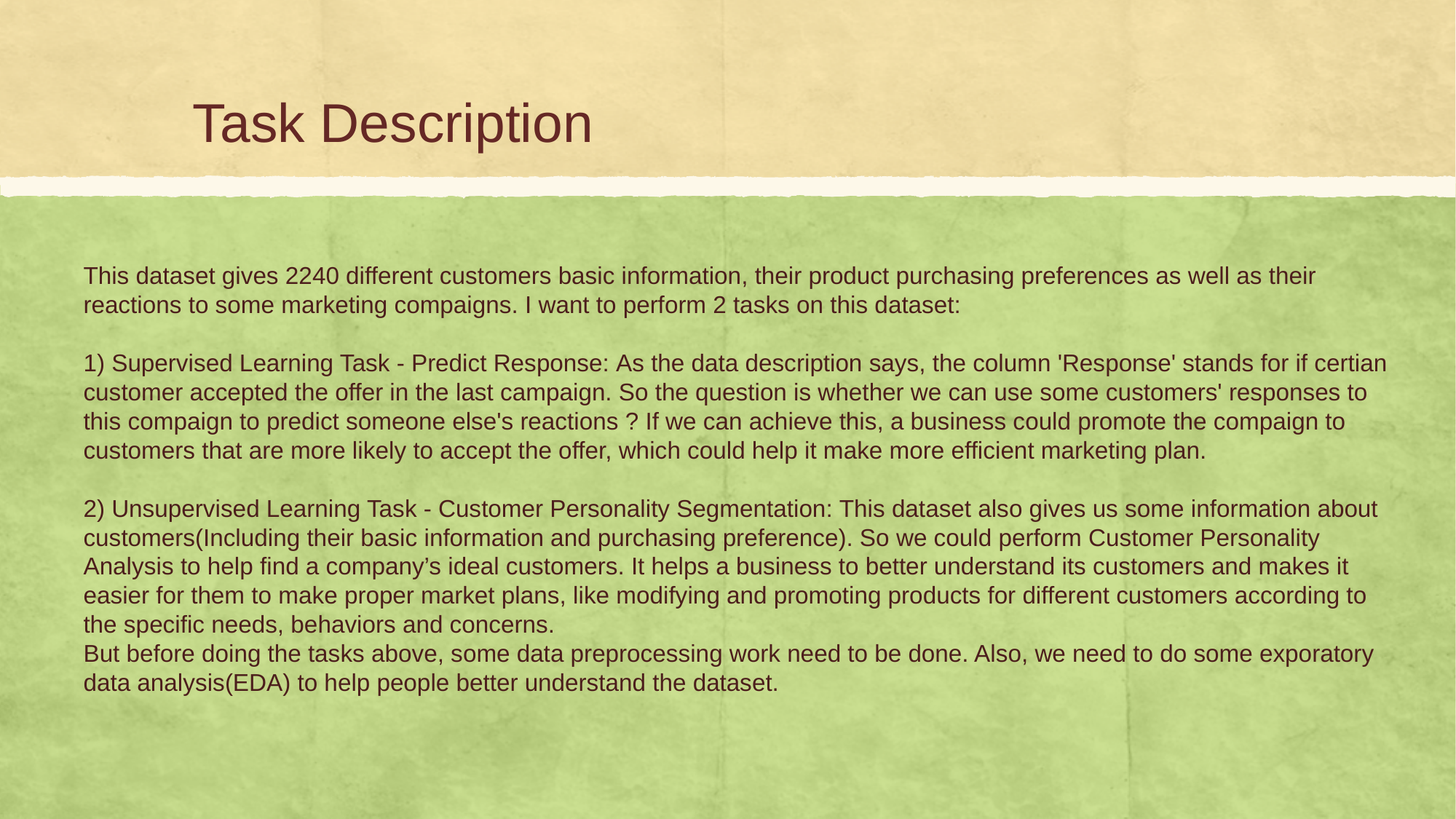

# Task Description
This dataset gives 2240 different customers basic information, their product purchasing preferences as well as their reactions to some marketing compaigns. I want to perform 2 tasks on this dataset:

1) Supervised Learning Task - Predict Response: As the data description says, the column 'Response' stands for if certian customer accepted the offer in the last campaign. So the question is whether we can use some customers' responses to this compaign to predict someone else's reactions ? If we can achieve this, a business could promote the compaign to customers that are more likely to accept the offer, which could help it make more efficient marketing plan.

2) Unsupervised Learning Task - Customer Personality Segmentation: This dataset also gives us some information about customers(Including their basic information and purchasing preference). So we could perform Customer Personality Analysis to help find a company’s ideal customers. It helps a business to better understand its customers and makes it easier for them to make proper market plans, like modifying and promoting products for different customers according to the specific needs, behaviors and concerns.
But before doing the tasks above, some data preprocessing work need to be done. Also, we need to do some exporatory data analysis(EDA) to help people better understand the dataset.